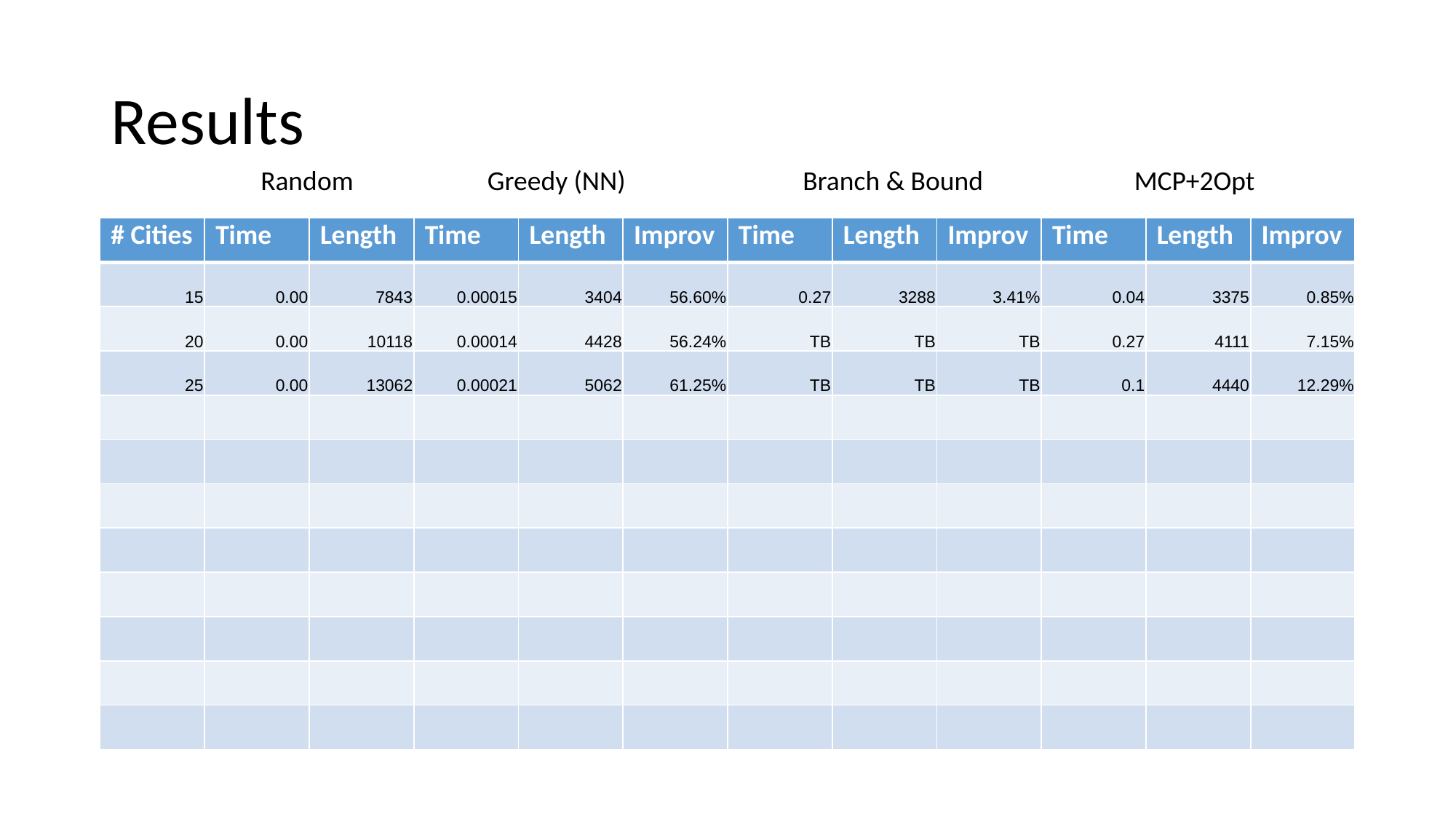

# Results
Random
Greedy (NN)
Branch & Bound
MCP+2Opt
| # Cities | Time | Length | Time | Length | Improv | Time | Length | Improv | Time | Length | Improv |
| --- | --- | --- | --- | --- | --- | --- | --- | --- | --- | --- | --- |
| 15 | 0.00 | 7843 | 0.00015 | 3404 | 56.60% | 0.27 | 3288 | 3.41% | 0.04 | 3375 | 0.85% |
| 20 | 0.00 | 10118 | 0.00014 | 4428 | 56.24% | TB | TB | TB | 0.27 | 4111 | 7.15% |
| 25 | 0.00 | 13062 | 0.00021 | 5062 | 61.25% | TB | TB | TB | 0.1 | 4440 | 12.29% |
|  |  |  |  |  |  |  |  |  |  |  |  |
|  |  |  |  |  |  |  |  |  |  |  |  |
|  |  |  |  |  |  |  |  |  |  |  |  |
|  |  |  |  |  |  |  |  |  |  |  |  |
|  |  |  |  |  |  |  |  |  |  |  |  |
|  |  |  |  |  |  |  |  |  |  |  |  |
|  |  |  |  |  |  |  |  |  |  |  |  |
|  |  |  |  |  |  |  |  |  |  |  |  |